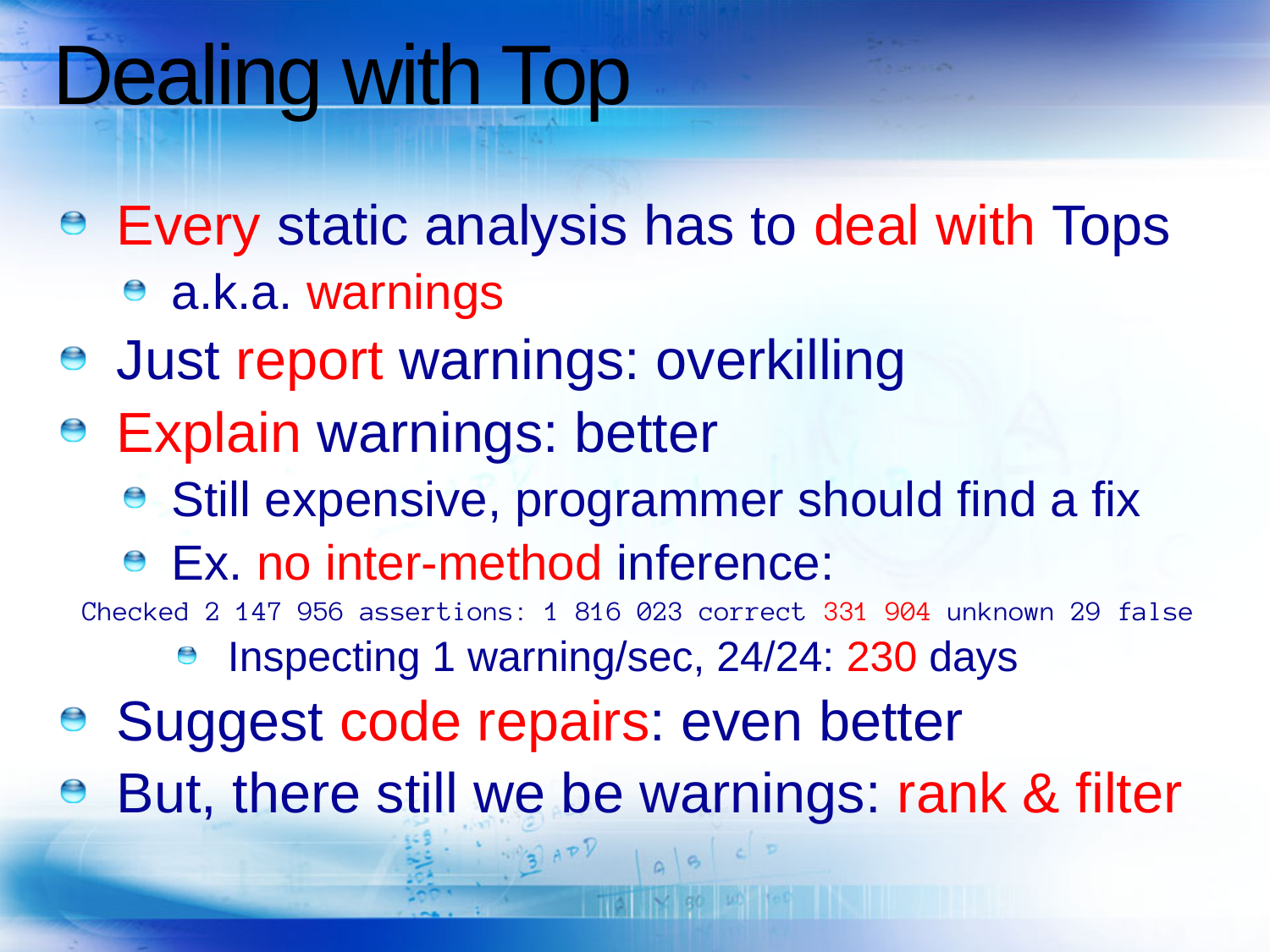

# Dealing with Top
Every static analysis has to deal with Tops
a.k.a. warnings
Just report warnings: overkilling
Explain warnings: better
Still expensive, programmer should find a fix
Ex. no inter-method inference:
 Checked 2 147 956 assertions: 1 816 023 correct 331 904 unknown 29 false
Inspecting 1 warning/sec, 24/24: 230 days
Suggest code repairs: even better
But, there still we be warnings: rank & filter